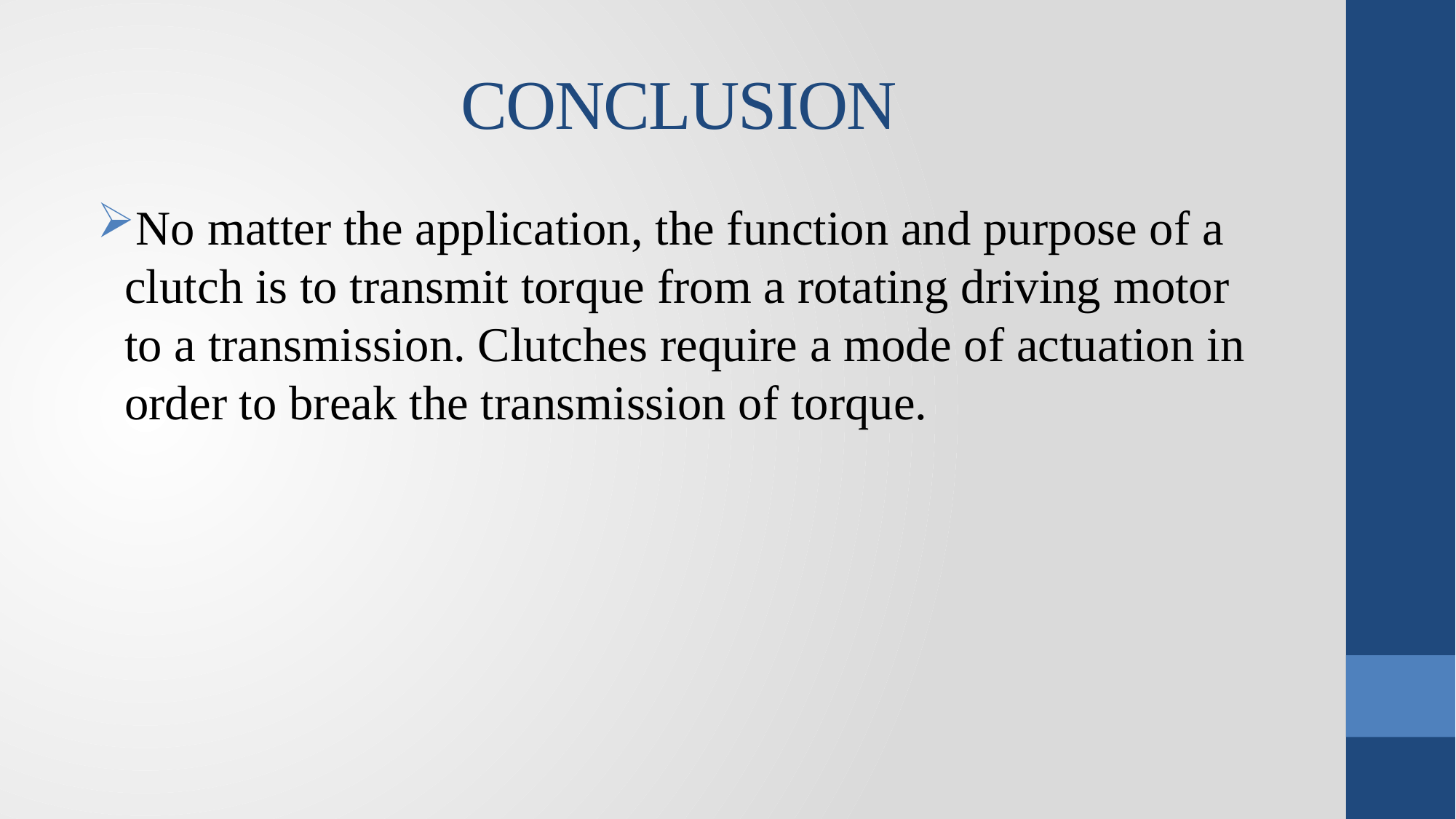

# CONCLUSION
No matter the application, the function and purpose of a clutch is to transmit torque from a rotating driving motor to a transmission. Clutches require a mode of actuation in order to break the transmission of torque.